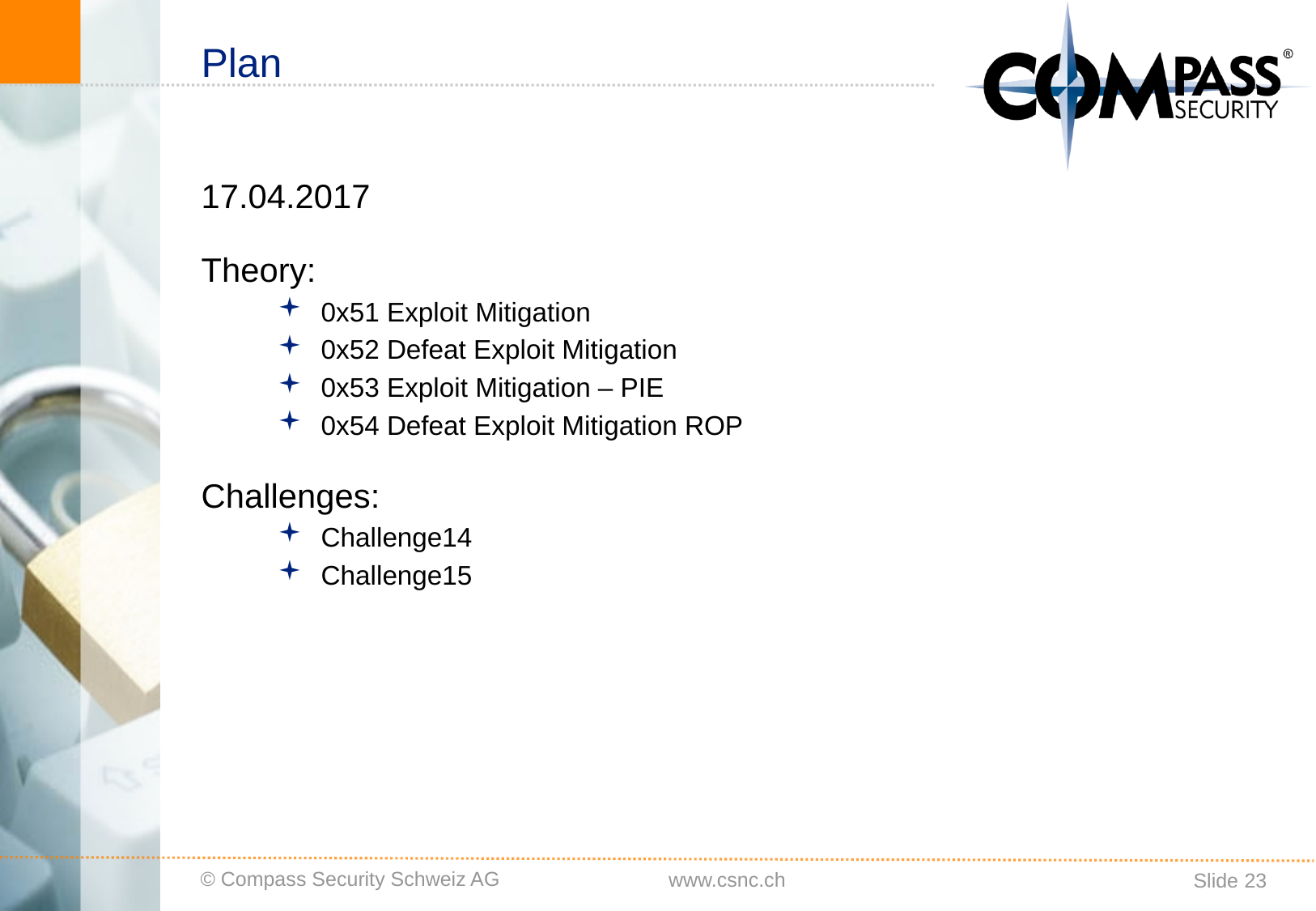

# Plan
17.04.2017
Theory:
0x51 Exploit Mitigation
0x52 Defeat Exploit Mitigation
0x53 Exploit Mitigation – PIE
0x54 Defeat Exploit Mitigation ROP
Challenges:
Challenge14
Challenge15